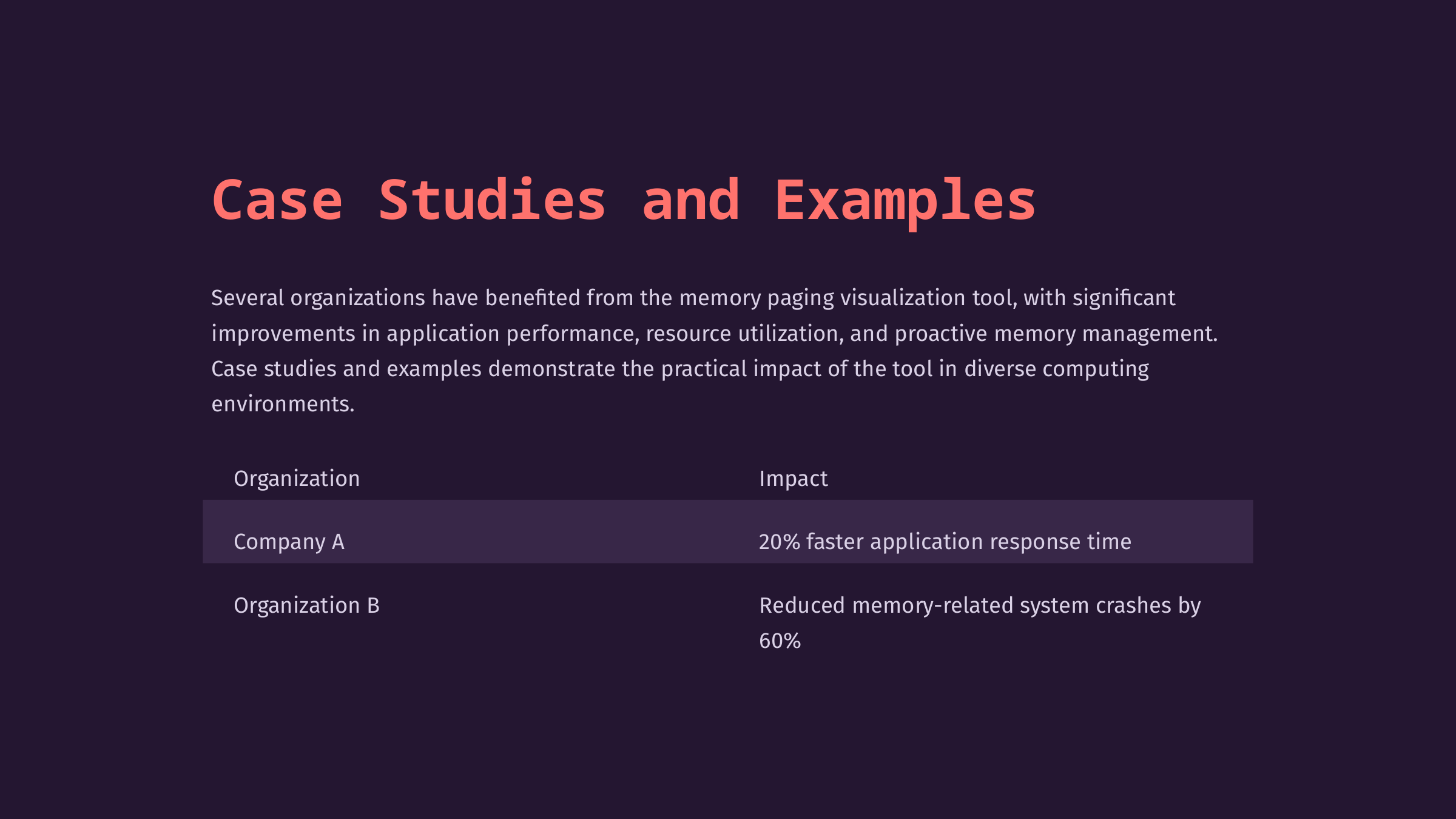

Case Studies and Examples
Several organizations have benefited from the memory paging visualization tool, with significant improvements in application performance, resource utilization, and proactive memory management. Case studies and examples demonstrate the practical impact of the tool in diverse computing environments.
Organization
Impact

Company A
20% faster application response time
Organization B
Reduced memory-related system crashes by 60%